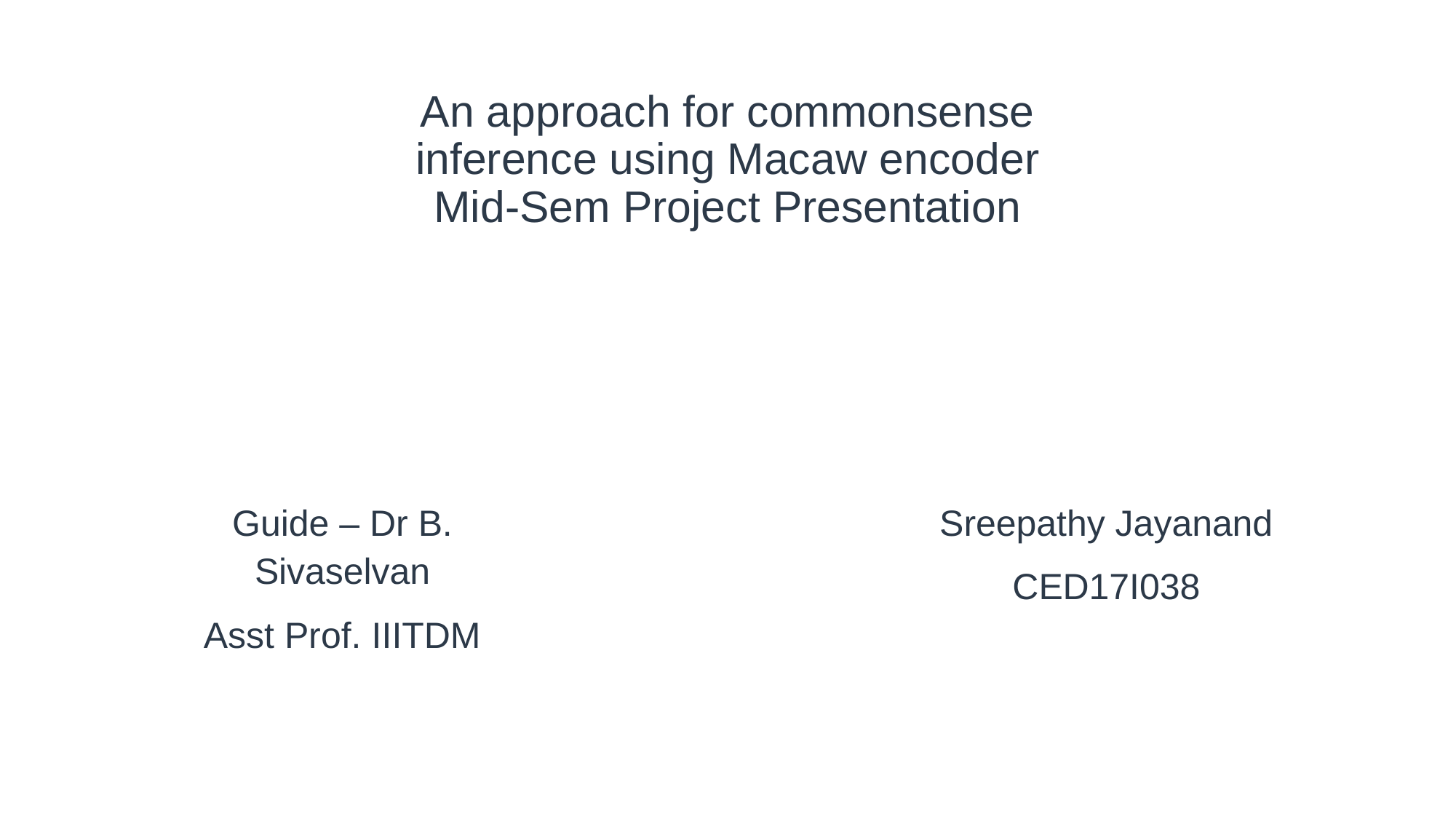

# An approach for commonsense inference using Macaw encoder Mid-Sem Project Presentation
Guide – Dr B. Sivaselvan
Asst Prof. IIITDM
Sreepathy Jayanand
CED17I038